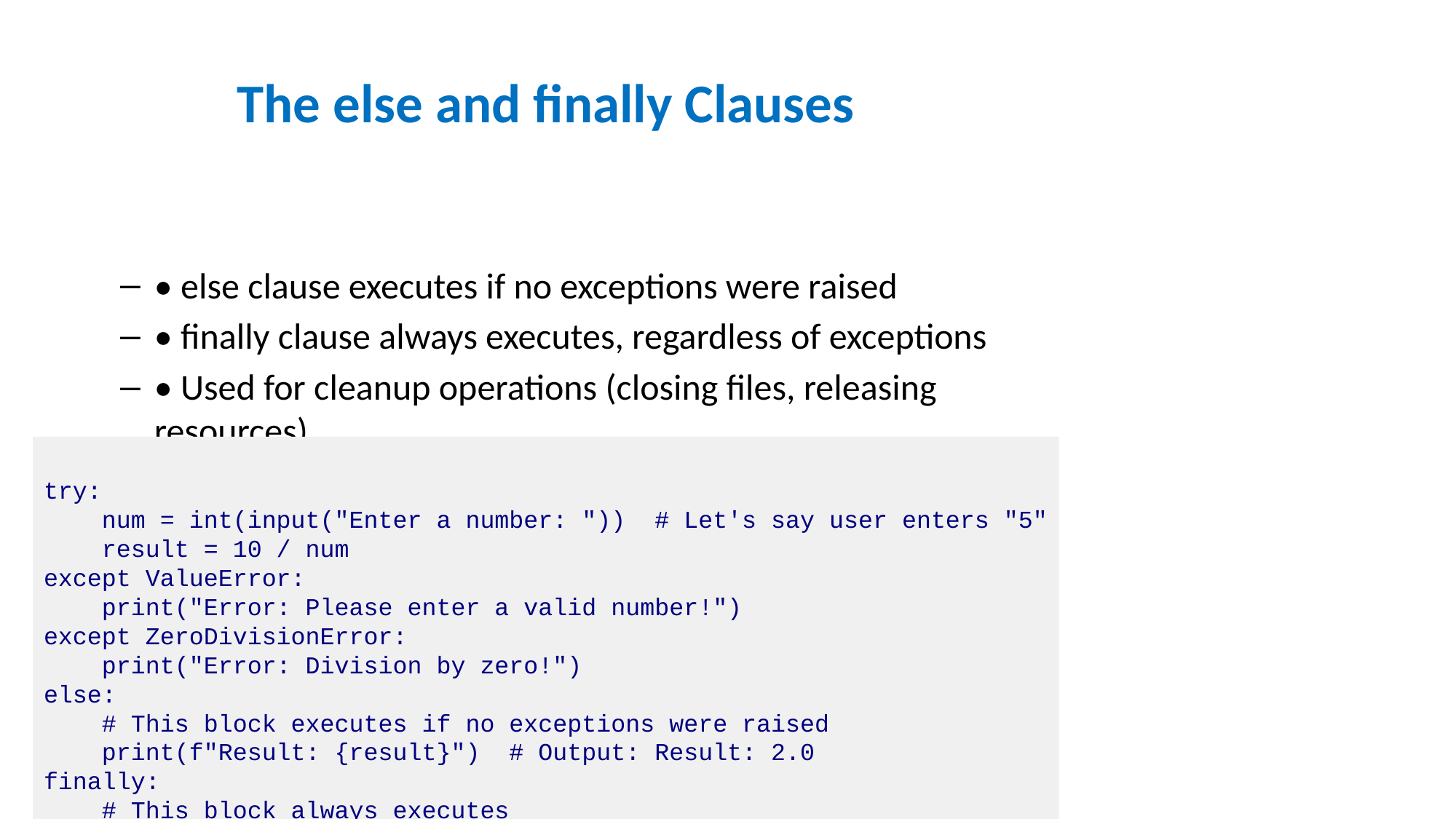

# The else and finally Clauses

• else clause executes if no exceptions were raised
• finally clause always executes, regardless of exceptions
• Used for cleanup operations (closing files, releasing resources)
• Can be combined with try-except blocks
• Execution flow with try-except-else-finally

try:
    num = int(input("Enter a number: "))  # Let's say user enters "5"
    result = 10 / num
except ValueError:
    print("Error: Please enter a valid number!")
except ZeroDivisionError:
    print("Error: Division by zero!")
else:
    # This block executes if no exceptions were raised
    print(f"Result: {result}")  # Output: Result: 2.0
finally:
    # This block always executes
    print("Execution completed.")  # Output: Execution completed.